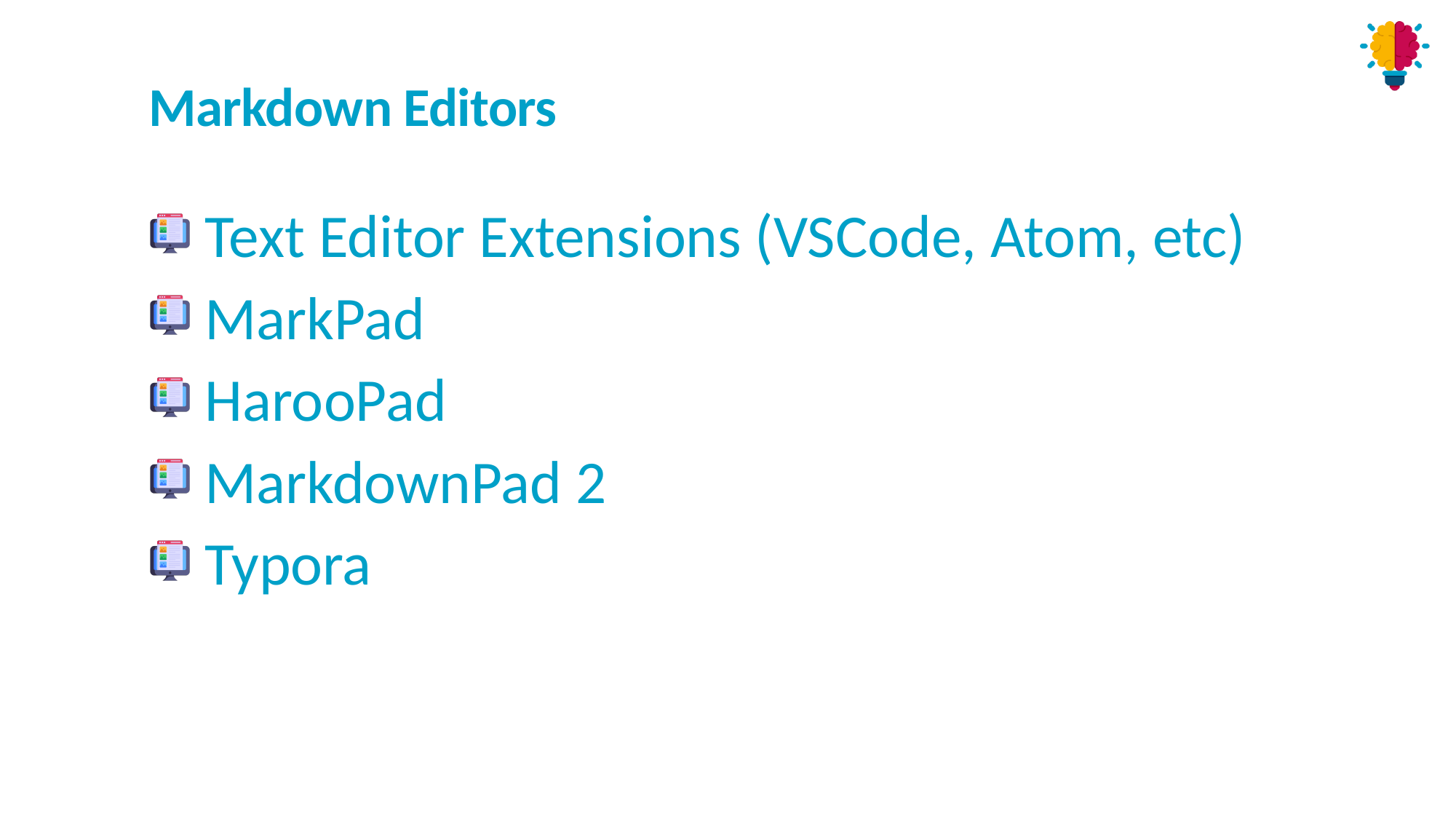

# Markdown Editors
 Text Editor Extensions (VSCode, Atom, etc)
 MarkPad
 HarooPad
 MarkdownPad 2
 Typora